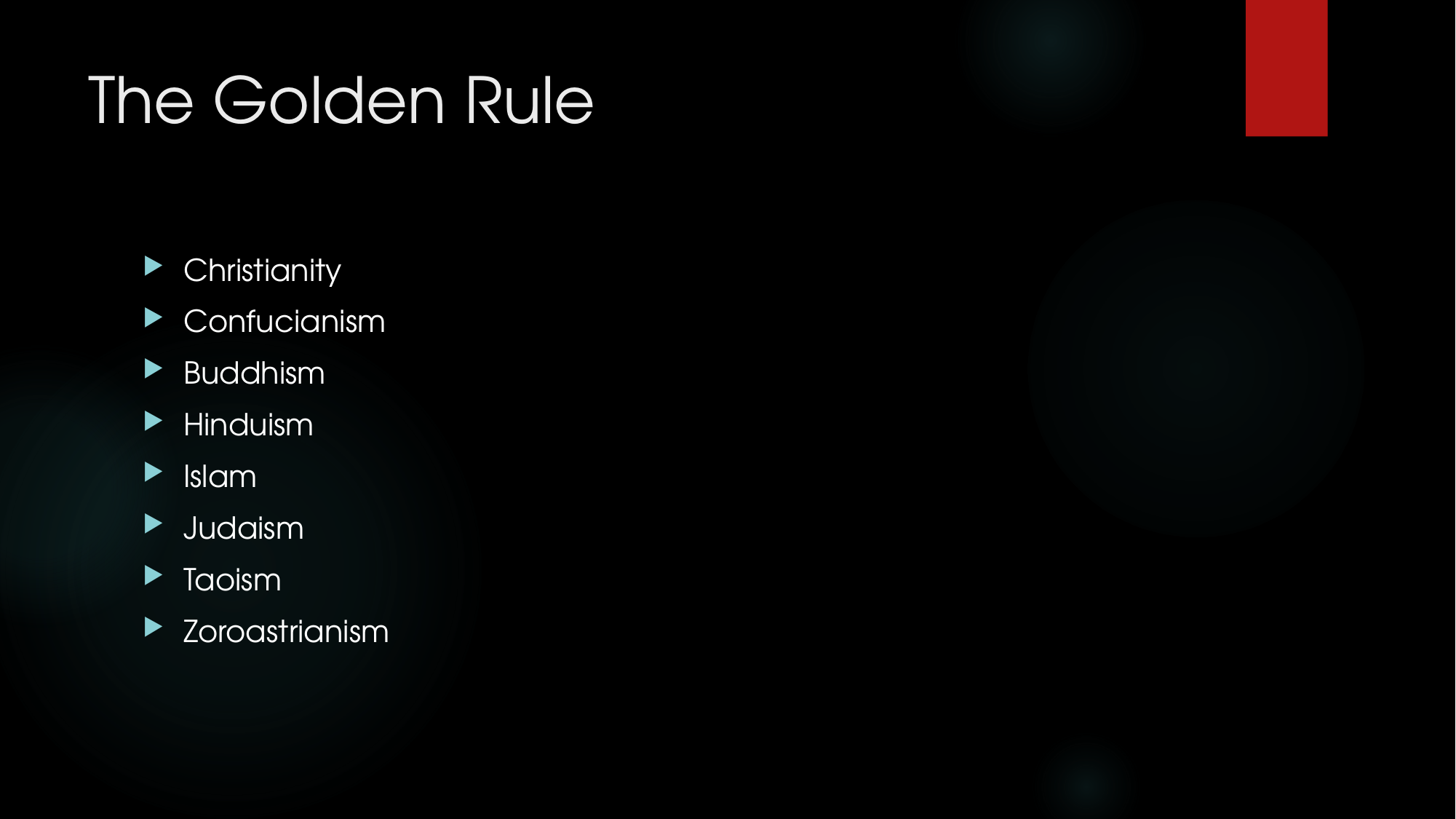

# The Golden Rule
Christianity
Confucianism
Buddhism
Hinduism
Islam
Judaism
Taoism
Zoroastrianism